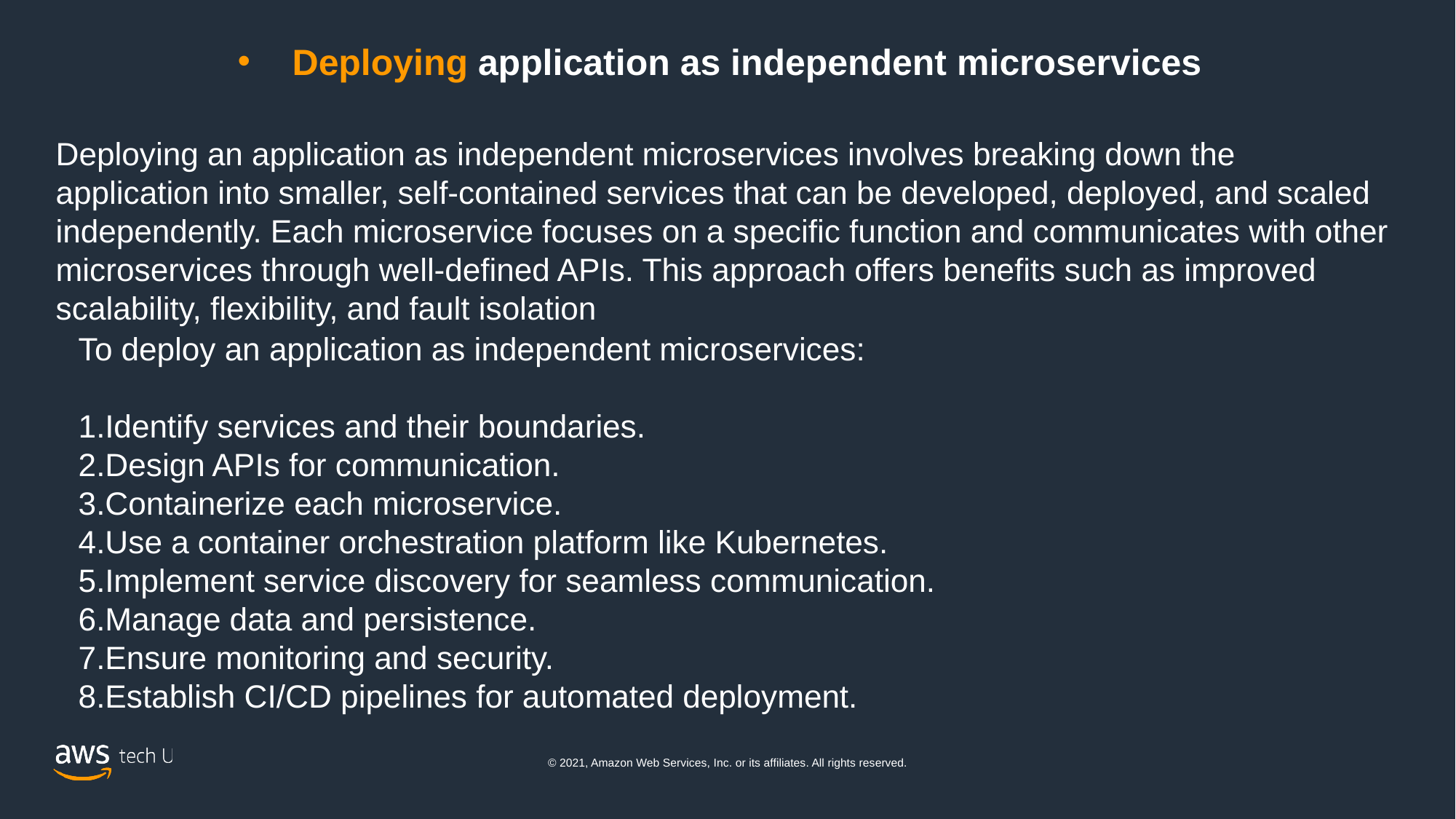

Deploying application as independent microservices
Deploying an application as independent microservices involves breaking down the application into smaller, self-contained services that can be developed, deployed, and scaled independently. Each microservice focuses on a specific function and communicates with other microservices through well-defined APIs. This approach offers benefits such as improved scalability, flexibility, and fault isolation
To deploy an application as independent microservices:

Identify services and their boundaries.
Design APIs for communication.
Containerize each microservice.
Use a container orchestration platform like Kubernetes.
Implement service discovery for seamless communication.
Manage data and persistence.
Ensure monitoring and security.
Establish CI/CD pipelines for automated deployment.